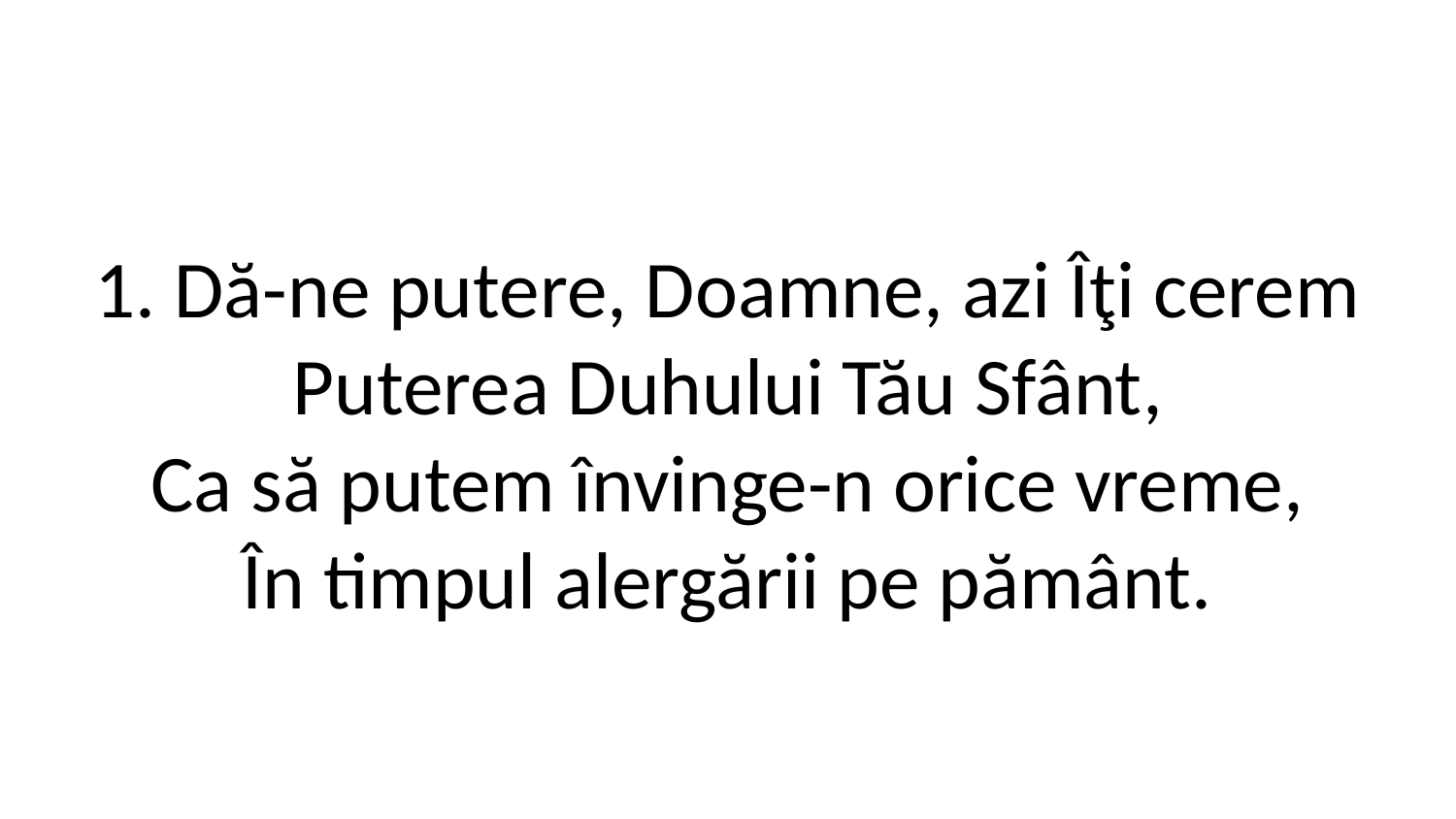

1. Dă-ne putere, Doamne, azi Îţi cerem
Puterea Duhului Tău Sfânt,
Ca să putem învinge-n orice vreme,
În timpul alergării pe pământ.